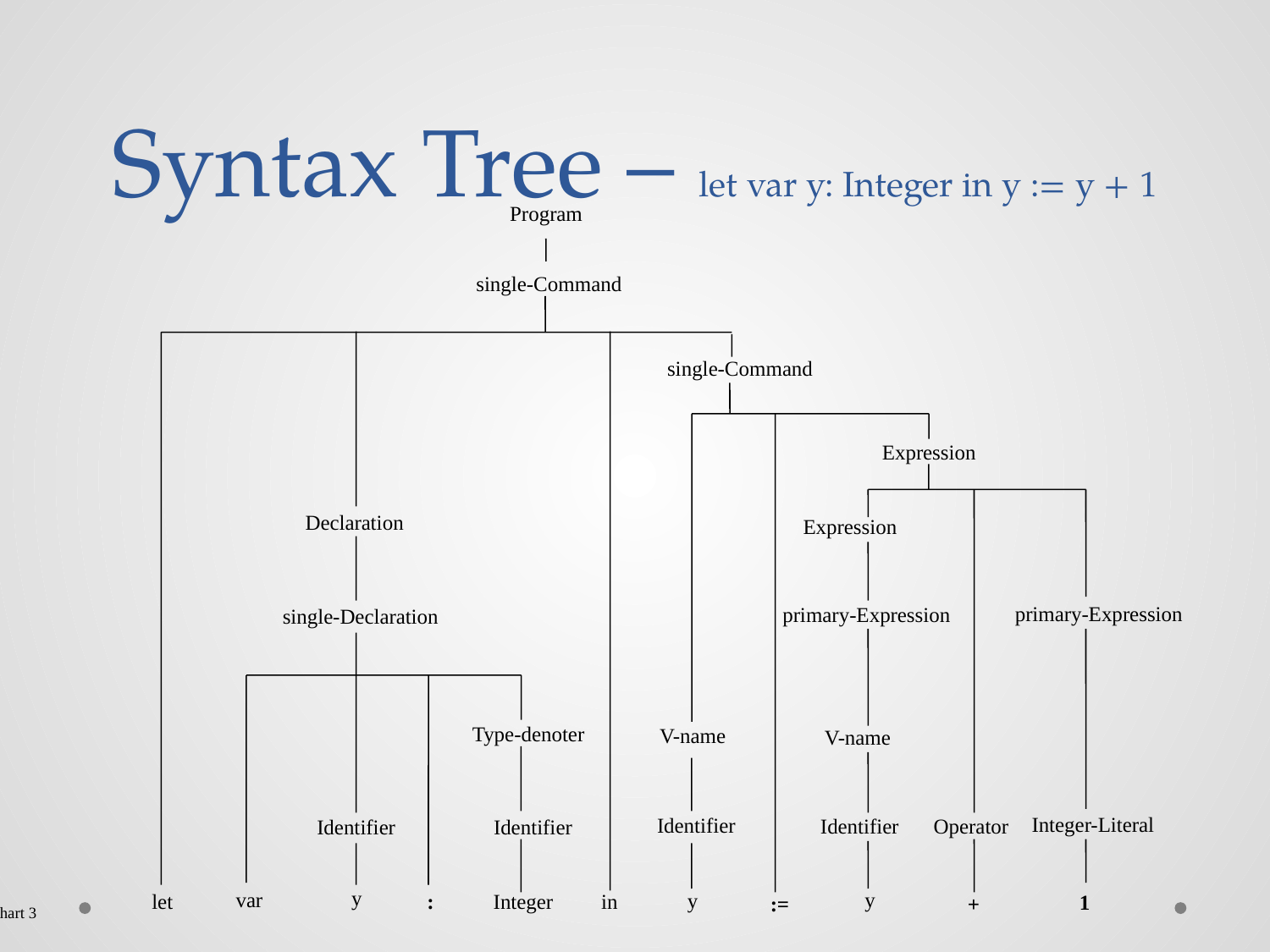

# Syntax Tree – let var y: Integer in y := y + 1
Program

single-Command

single-Command

Expression

Declaration
Expression

primary-Expression
primary-Expression
single-Declaration

Type-denoter
V-name
V-name

Integer-Literal
Identifier
Operator
Identifier
Identifier
Identifier

y
var
y
y
:
Integer
in
let
1
:=
+